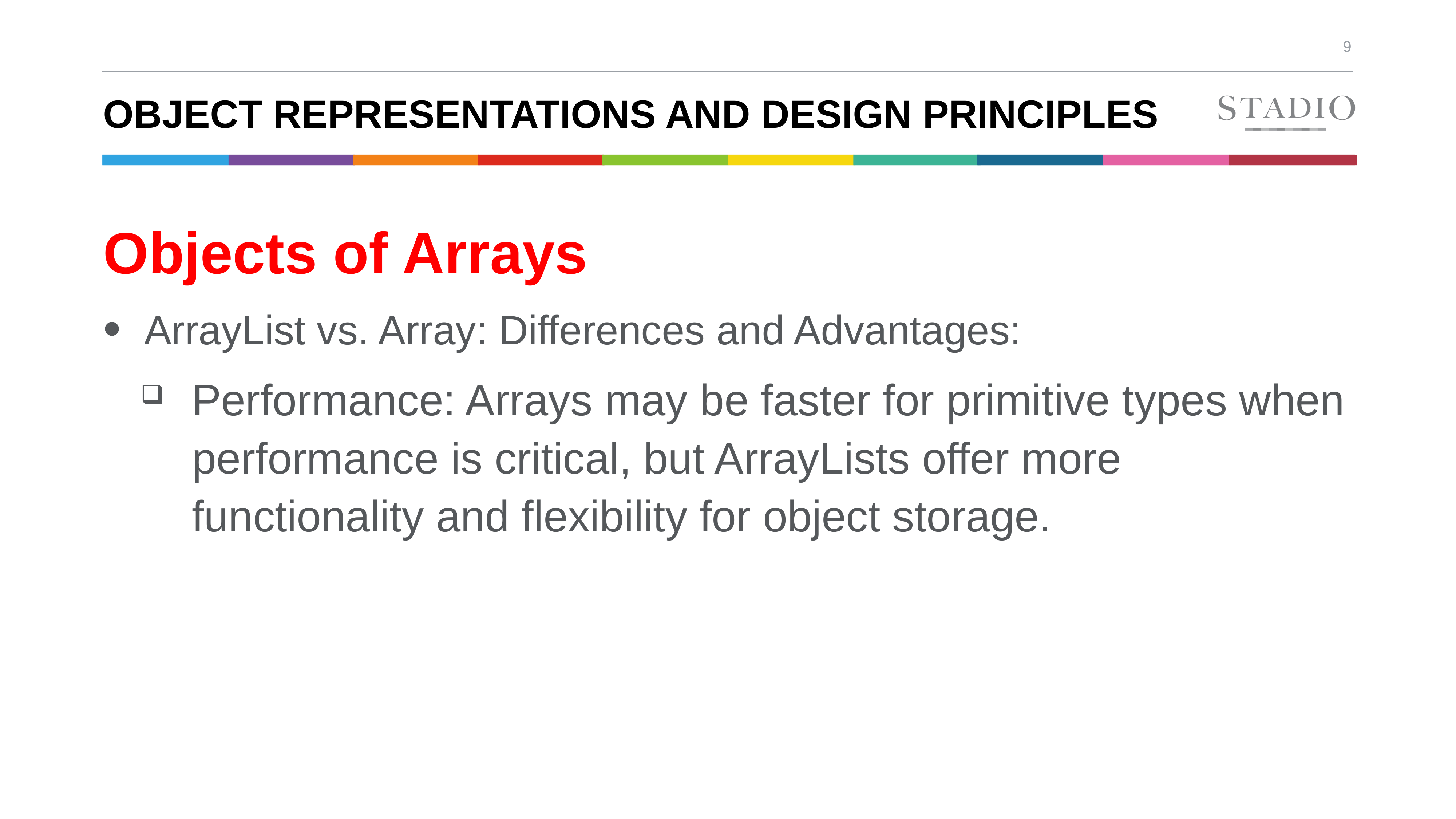

# Object Representations and Design Principles

Objects of Arrays
ArrayList vs. Array: Differences and Advantages:
Performance: Arrays may be faster for primitive types when performance is critical, but ArrayLists offer more functionality and flexibility for object storage.